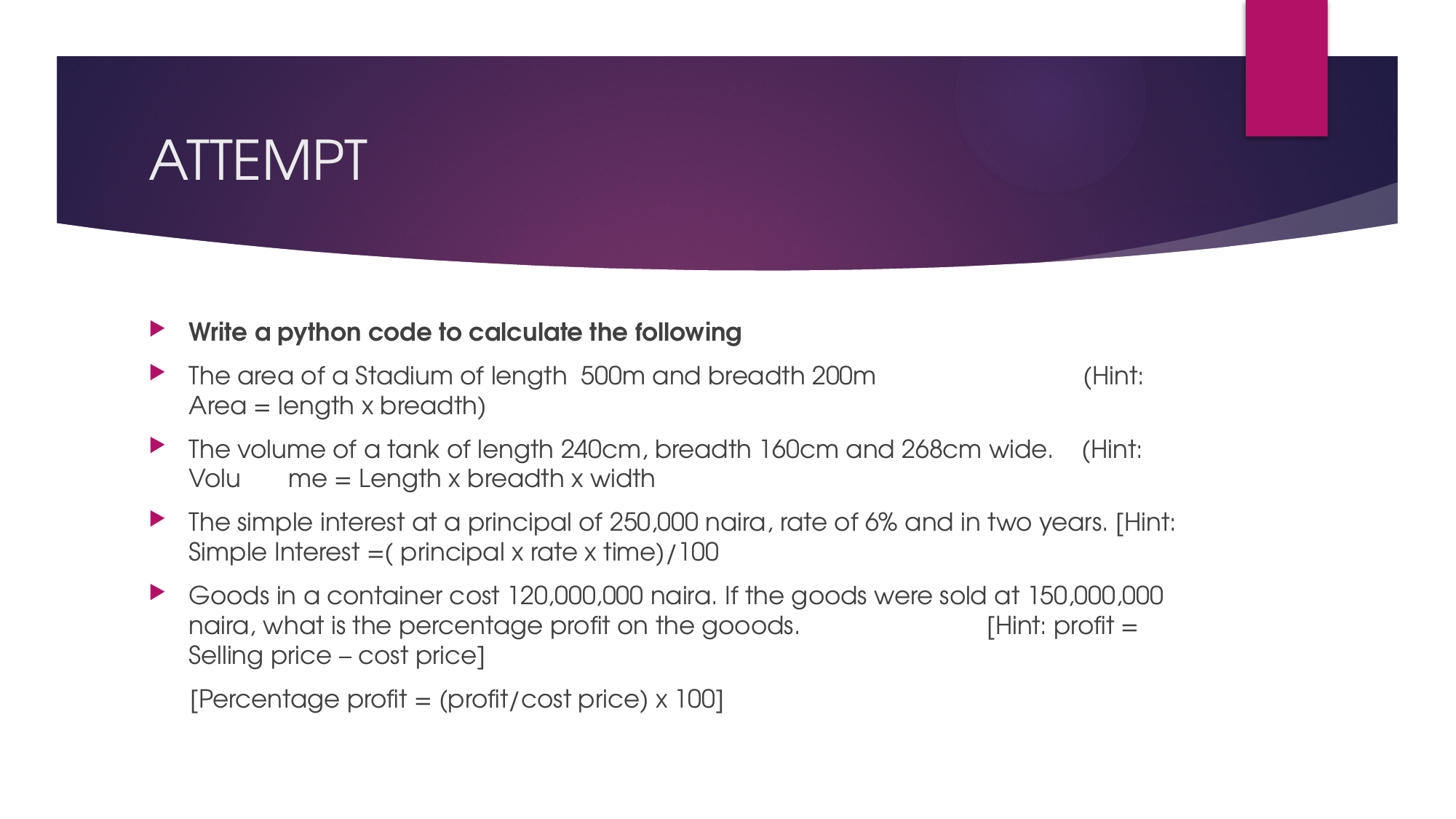

# ATTEMPT
Write a python code to calculate the following
The area of a Stadium of length  500m and breadth 200m                              (Hint: Area = length x breadth)
The volume of a tank of length 240cm, breadth 160cm and 268cm wide.    (Hint: Volu	me = Length x breadth x width
The simple interest at a principal of 250,000 naira, rate of 6% and in two years. [Hint: Simple Interest =( principal x rate x time)/100
Goods in a container cost 120,000,000 naira. If the goods were sold at 150,000,000 naira, what is the percentage profit on the gooods.                           [Hint: profit = Selling price – cost price]
      [Percentage profit = (profit/cost price) x 100]